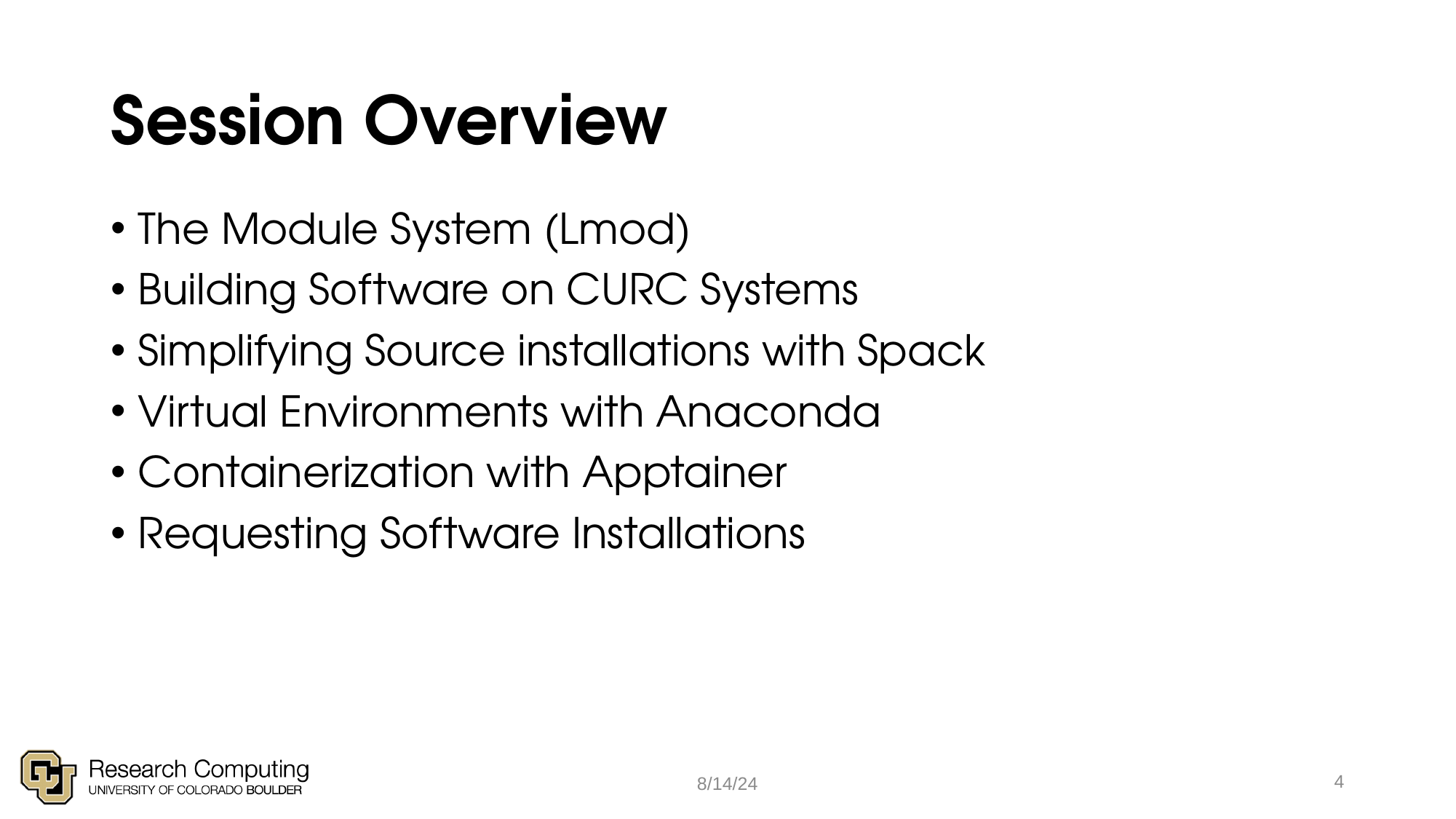

# Session Overview
The Module System (Lmod)
Building Software on CURC Systems
Simplifying Source installations with Spack
Virtual Environments with Anaconda
Containerization with Apptainer
Requesting Software Installations
4
8/14/24